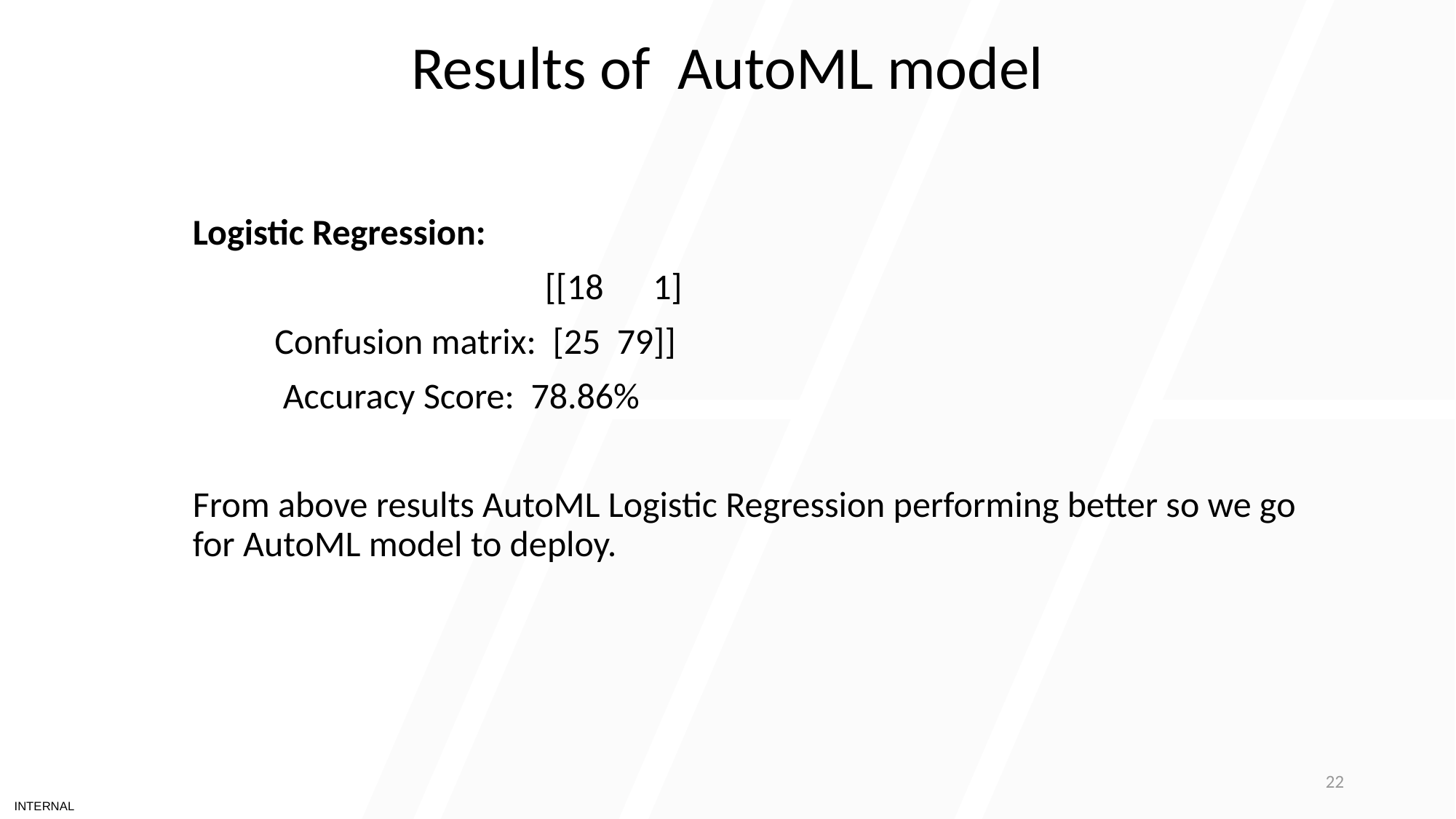

# Results of  AutoML model

Logistic Regression:
                                           [[18      1]
          Confusion matrix:  [25  79]]
           Accuracy Score:  78.86%

From above results AutoML Logistic Regression performing better so we go for AutoML model to deploy.

22